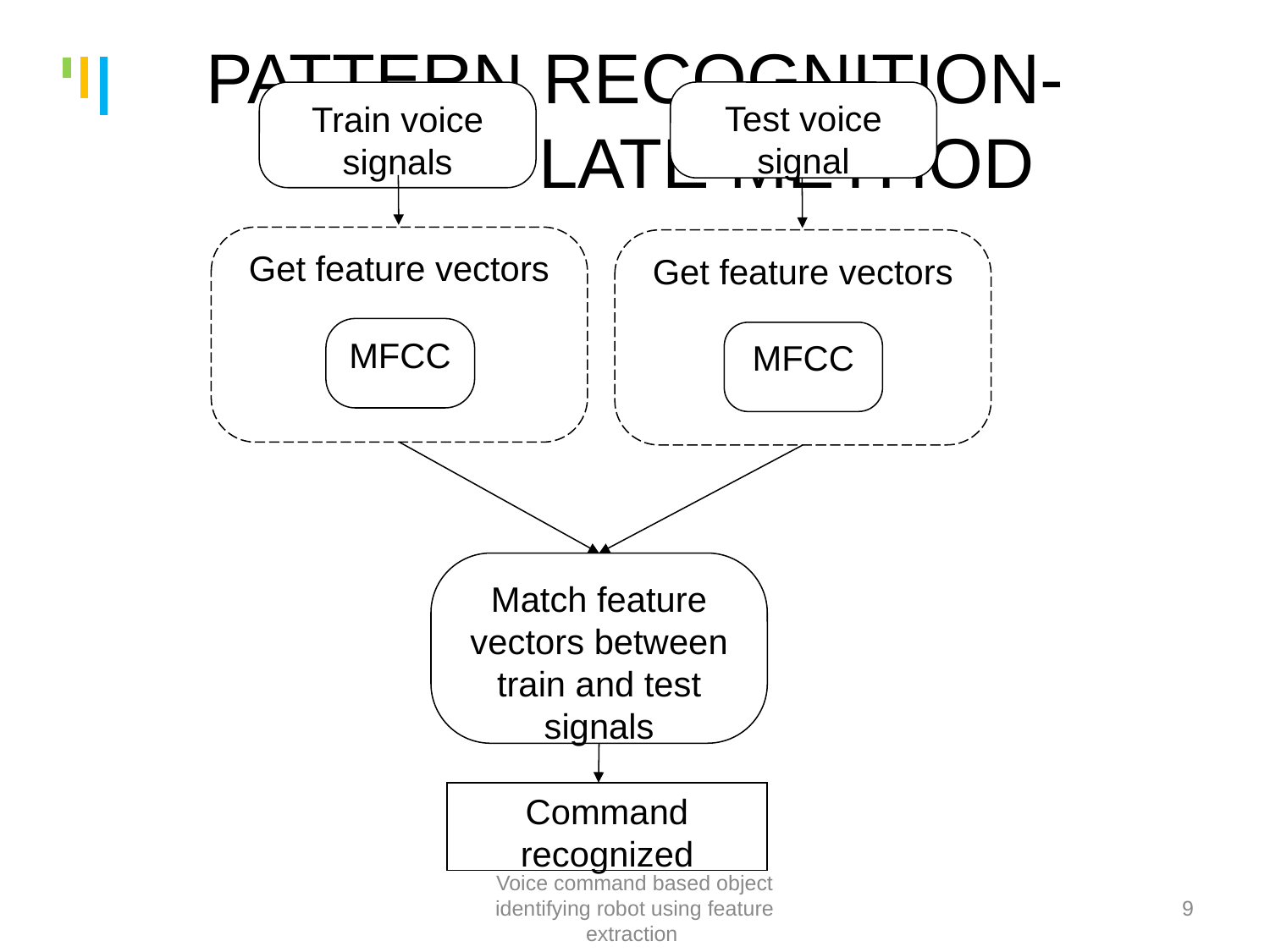

# PATTERN RECOGNITION-TEMPLATE METHOD

Train voice signals
Test voice signal

Get feature vectors
Get feature vectors
MFCC
MFCC

Match feature vectors between train and test signals

Command recognized

Voice command based object identifying robot using feature extraction
9